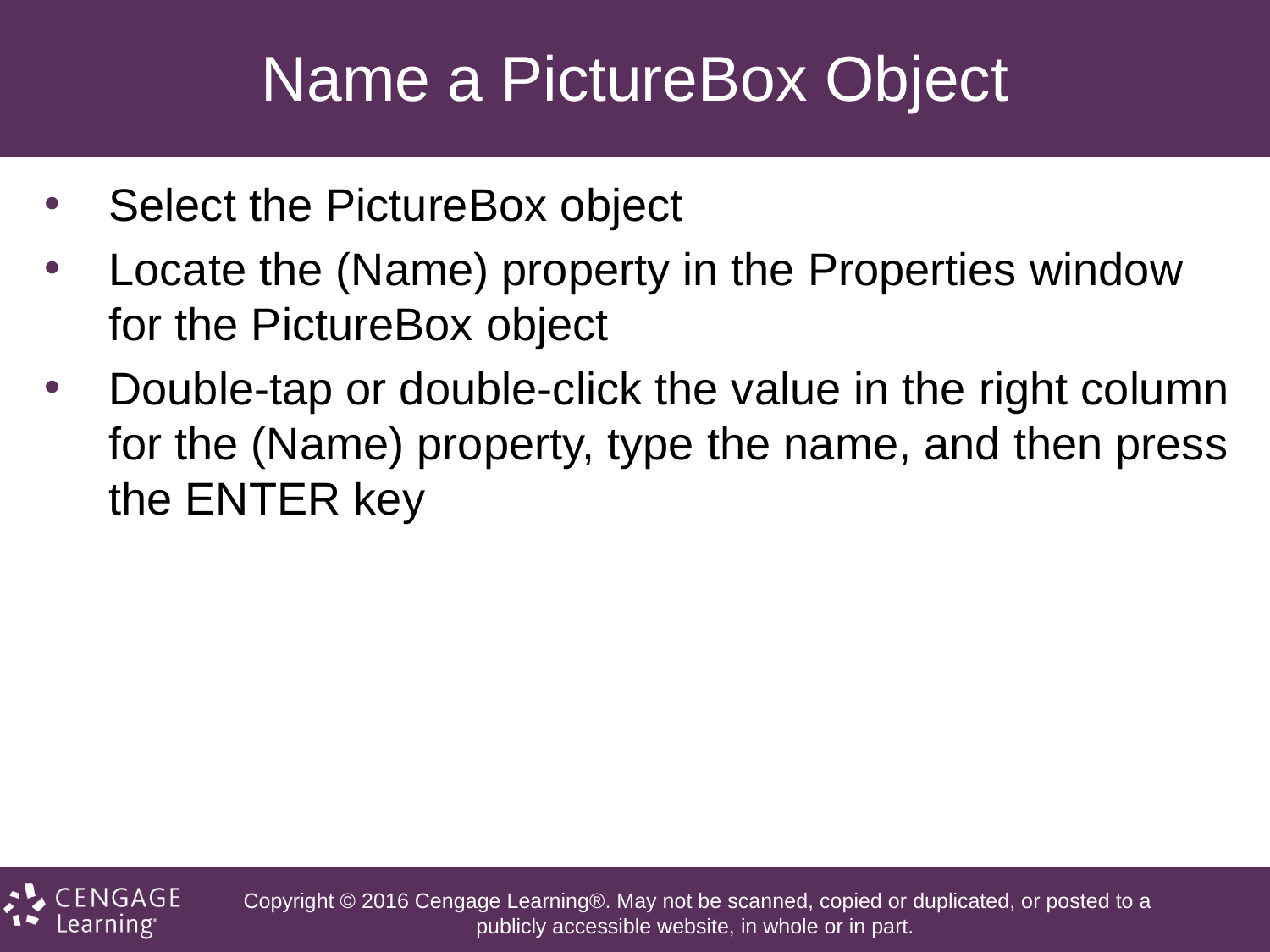

# Name a PictureBox Object
Select the PictureBox object
Locate the (Name) property in the Properties window for the PictureBox object
Double-tap or double-click the value in the right column for the (Name) property, type the name, and then press the ENTER key